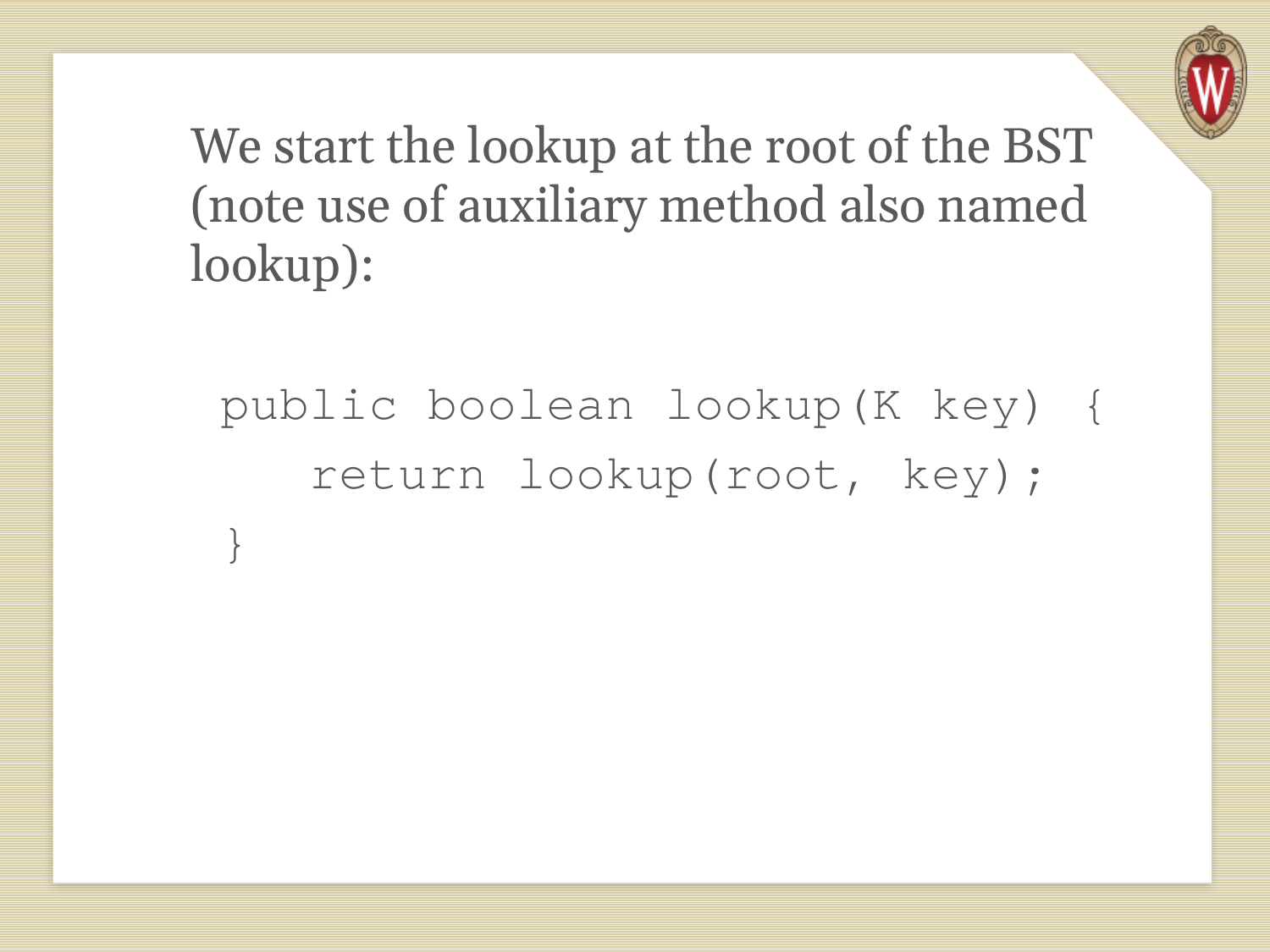

We start the lookup at the root of the BST (note use of auxiliary method also named lookup):

 public boolean lookup(K key) {
    return lookup(root, key);
 }